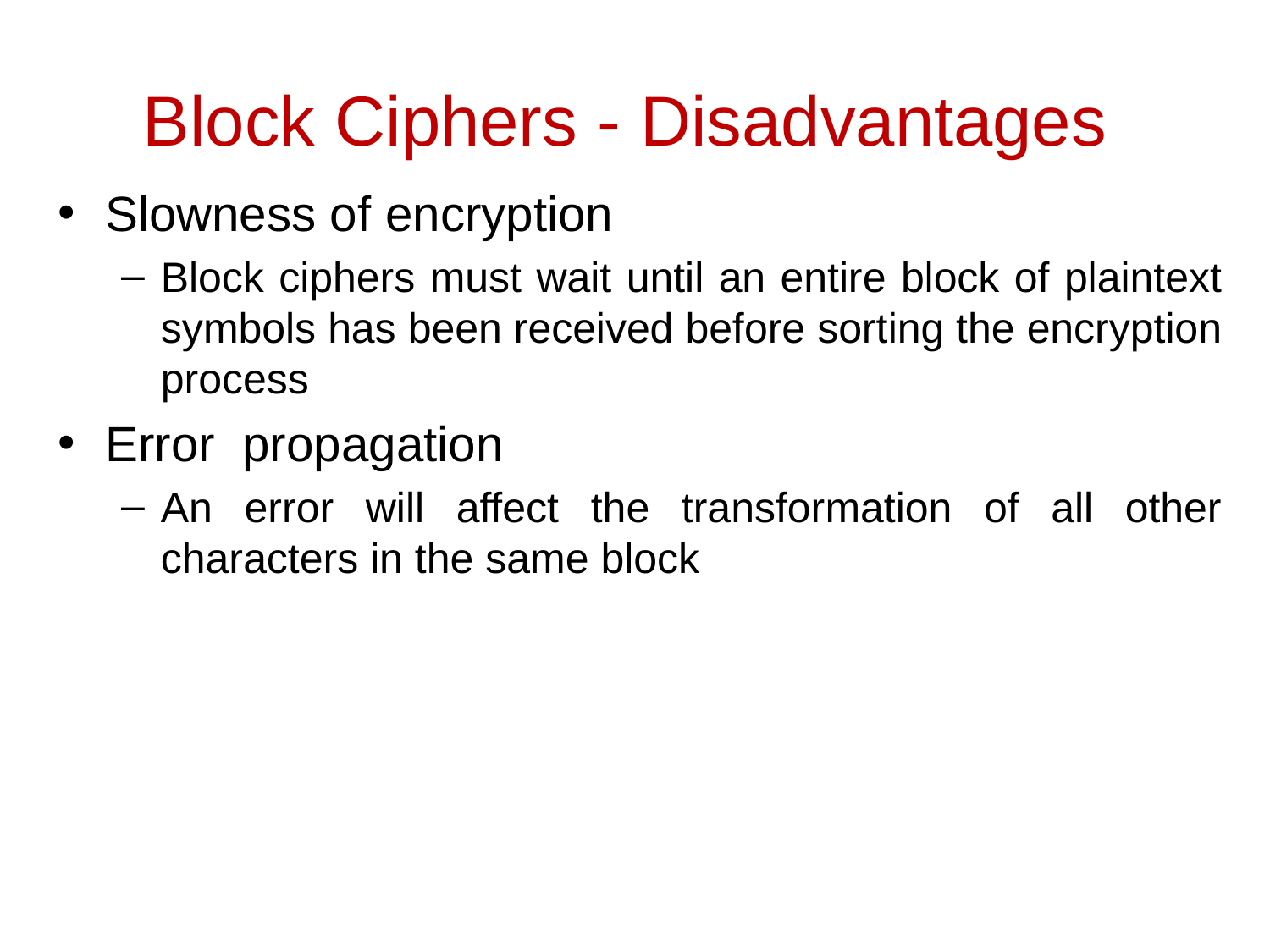

# Block Ciphers - Disadvantages
Slowness of encryption
Block ciphers must wait until an entire block of plaintext symbols has been received before sorting the encryption process
Error  propagation
An error will affect the transformation of all other characters in the same block